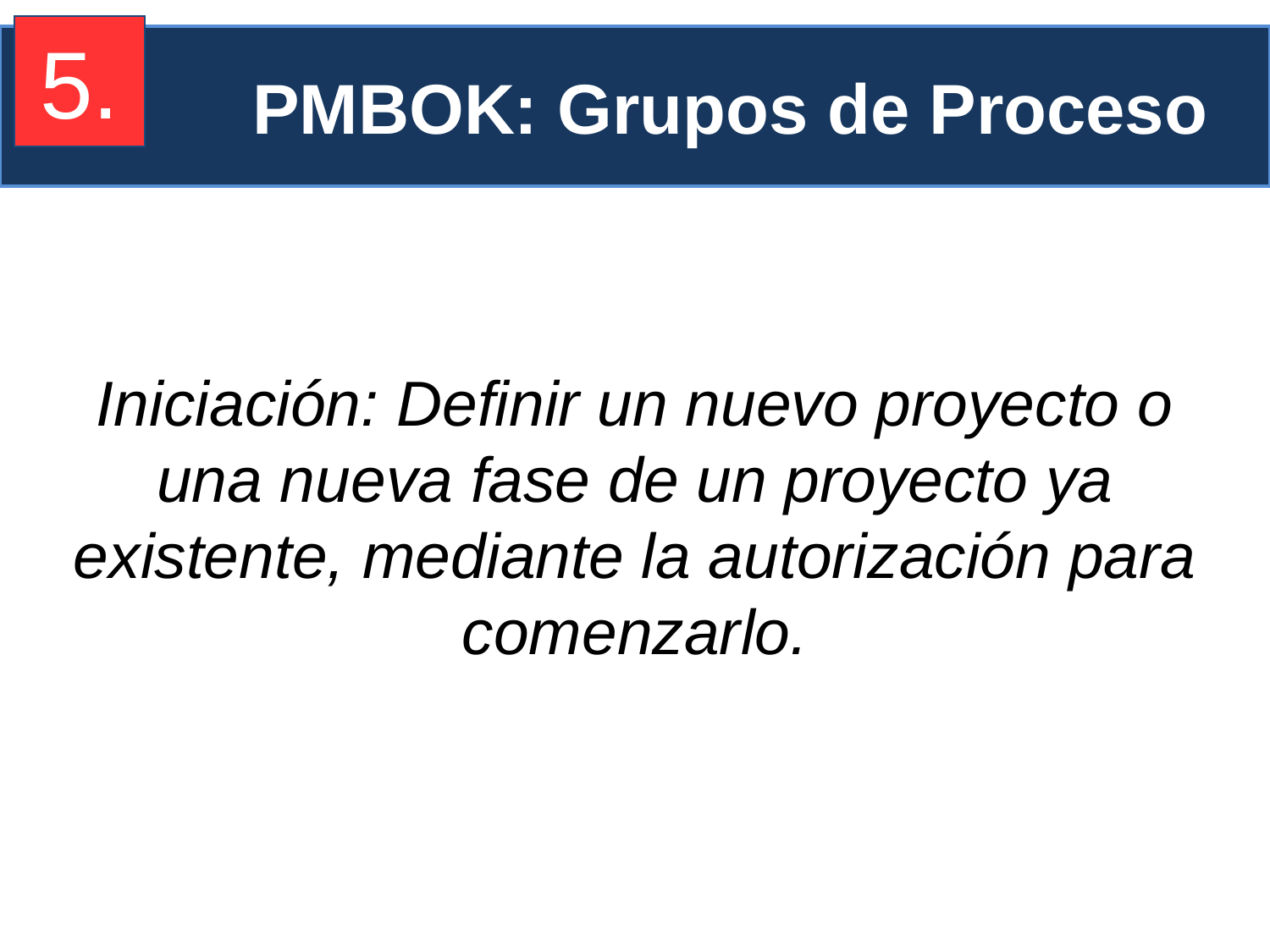

5.
PMBOK: Grupos de Proceso
Iniciación: Definir un nuevo proyecto o una nueva fase de un proyecto ya existente, mediante la autorización para comenzarlo.